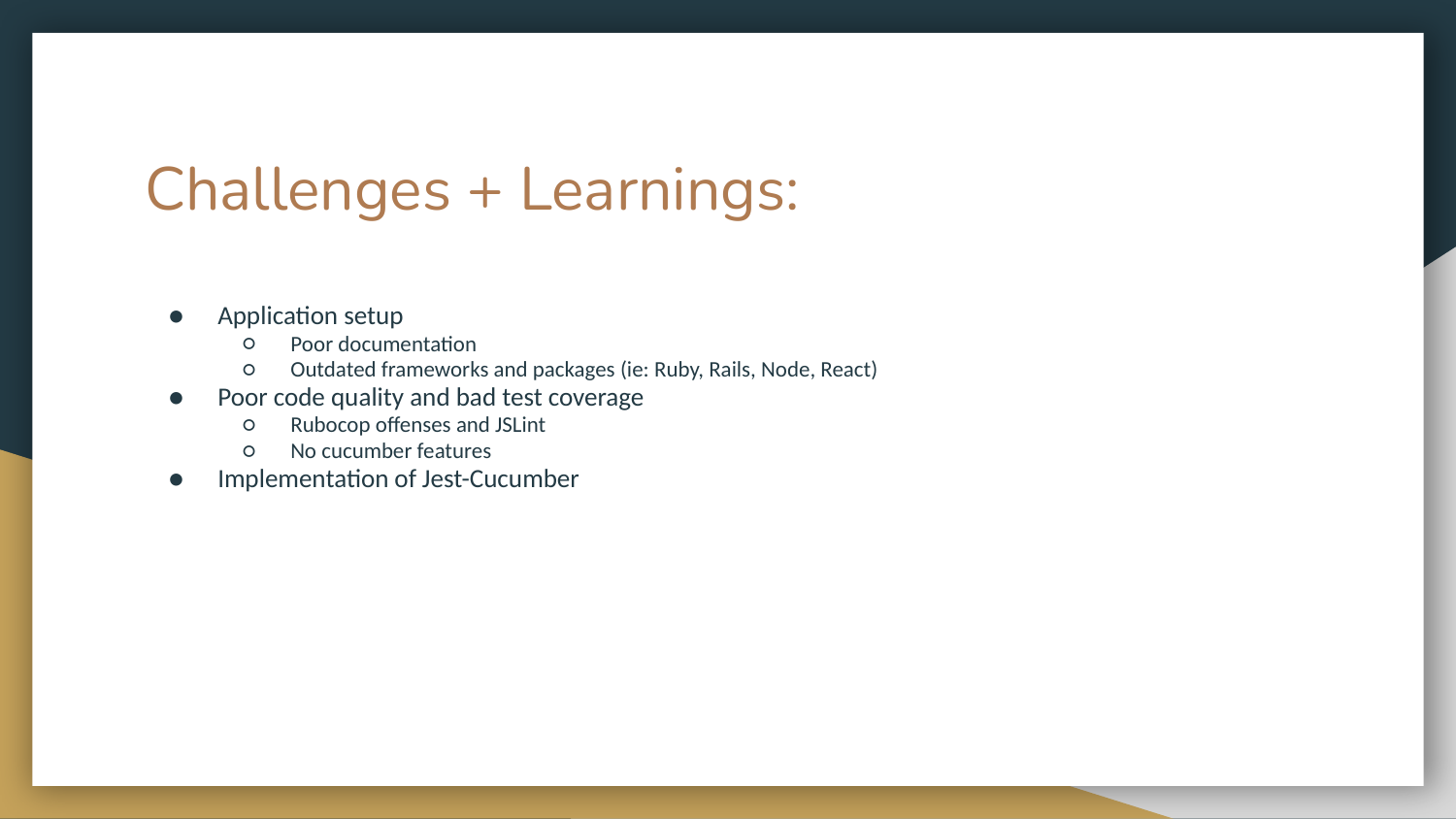

# Challenges + Learnings:
Application setup
Poor documentation
Outdated frameworks and packages (ie: Ruby, Rails, Node, React)
Poor code quality and bad test coverage
Rubocop offenses and JSLint
No cucumber features
Implementation of Jest-Cucumber